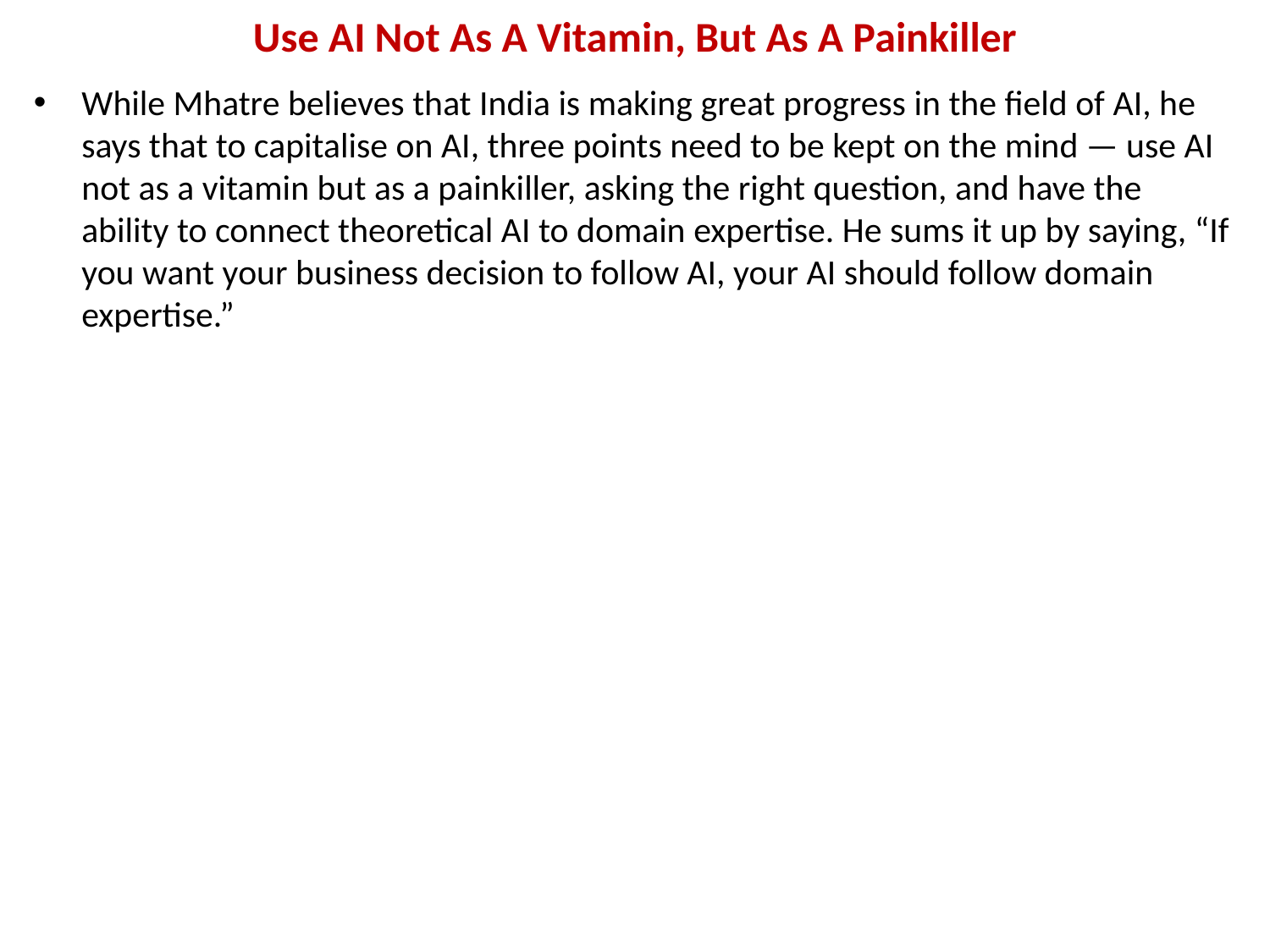

# Use AI Not As A Vitamin, But As A Painkiller
While Mhatre believes that India is making great progress in the field of AI, he says that to capitalise on AI, three points need to be kept on the mind — use AI not as a vitamin but as a painkiller, asking the right question, and have the ability to connect theoretical AI to domain expertise. He sums it up by saying, “If you want your business decision to follow AI, your AI should follow domain expertise.”